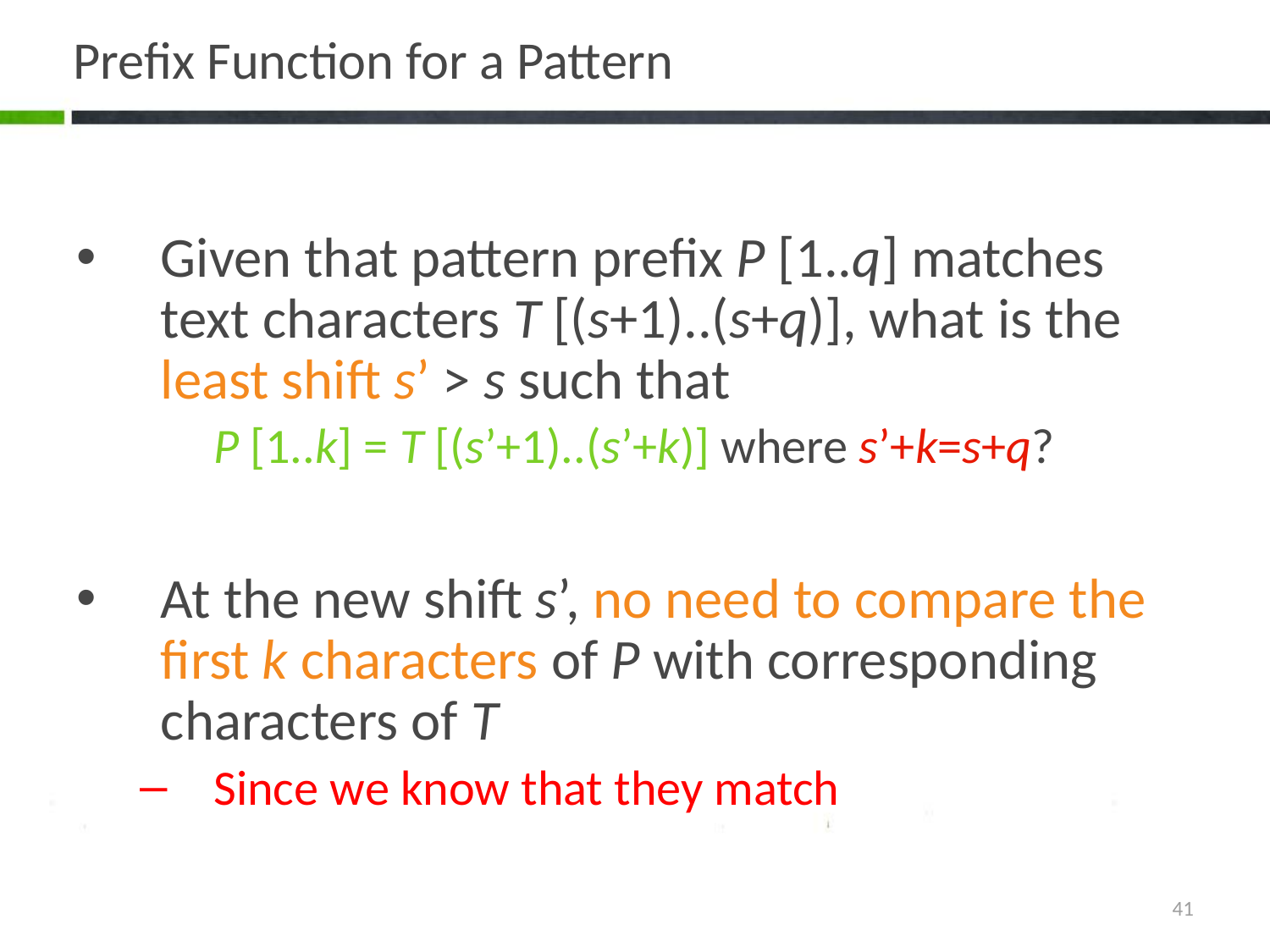

# Prefix Function for a Pattern
Given that pattern prefix P [1..q] matches text characters T [(s+1)..(s+q)], what is the least shift s’ > s such that
	P [1..k] = T [(s’+1)..(s’+k)] where s’+k=s+q?

At the new shift s’, no need to compare the first k characters of P with corresponding characters of T
Since we know that they match
41